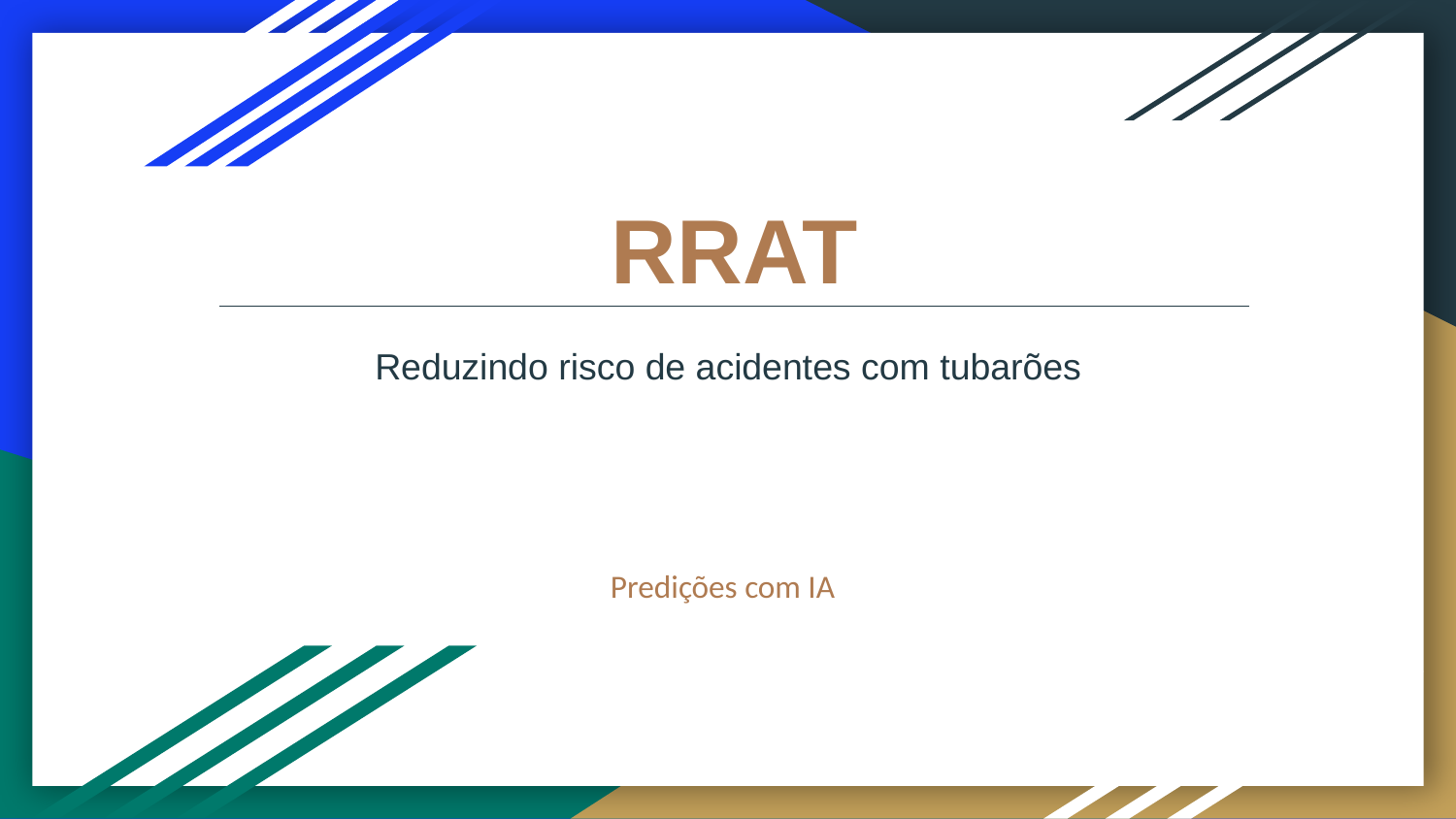

# RRAT
Reduzindo risco de acidentes com tubarões
Predições com IA